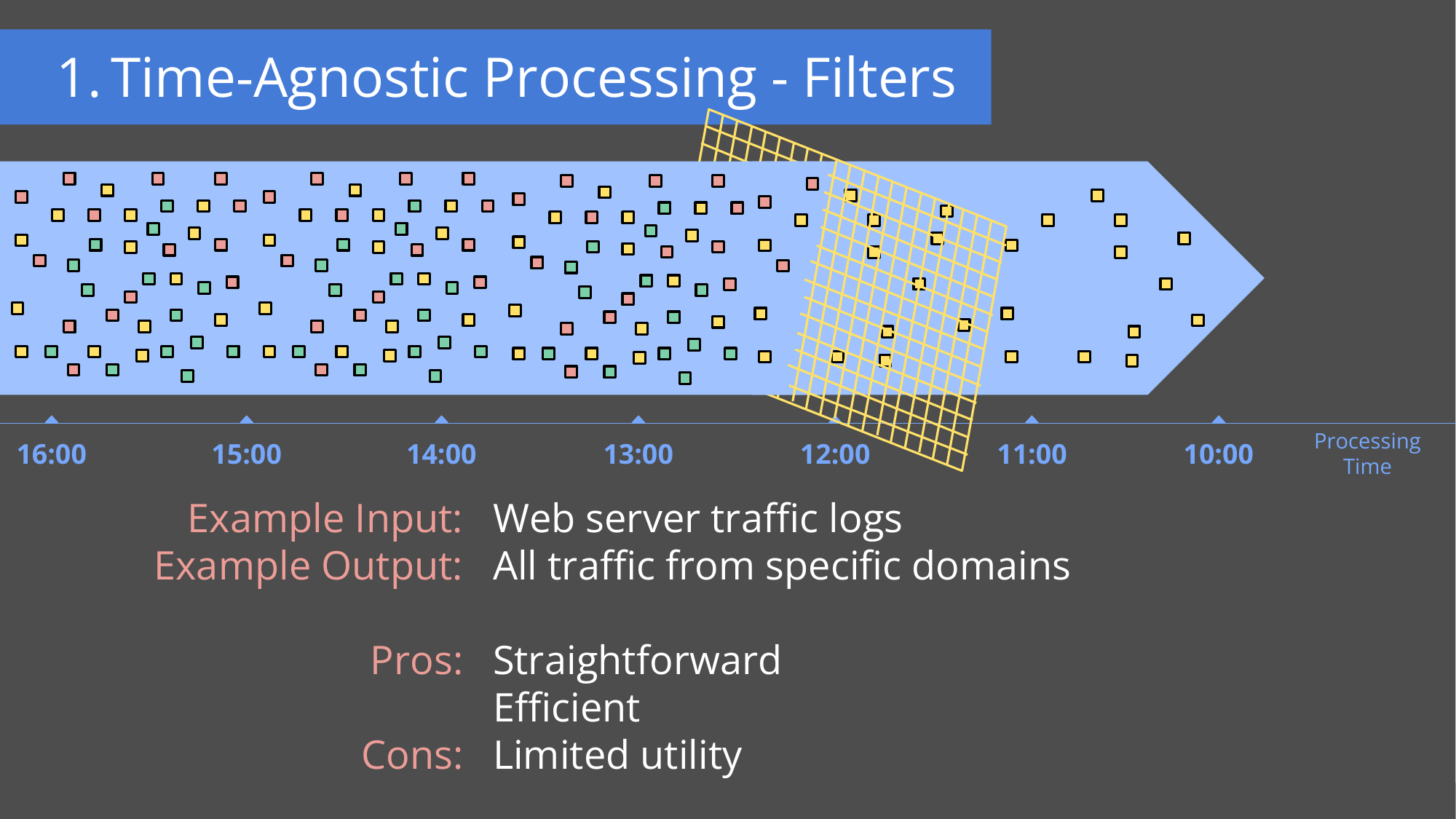

Time-Agnostic Processing - Filters

Processing Time
16:00
15:00
14:00
13:00
12:00
11:00
10:00
Example Input:
Example Output:

Pros:

Cons:

Web server traffic logs
All traffic from specific domains

Straightforward
Efficient
Limited utility